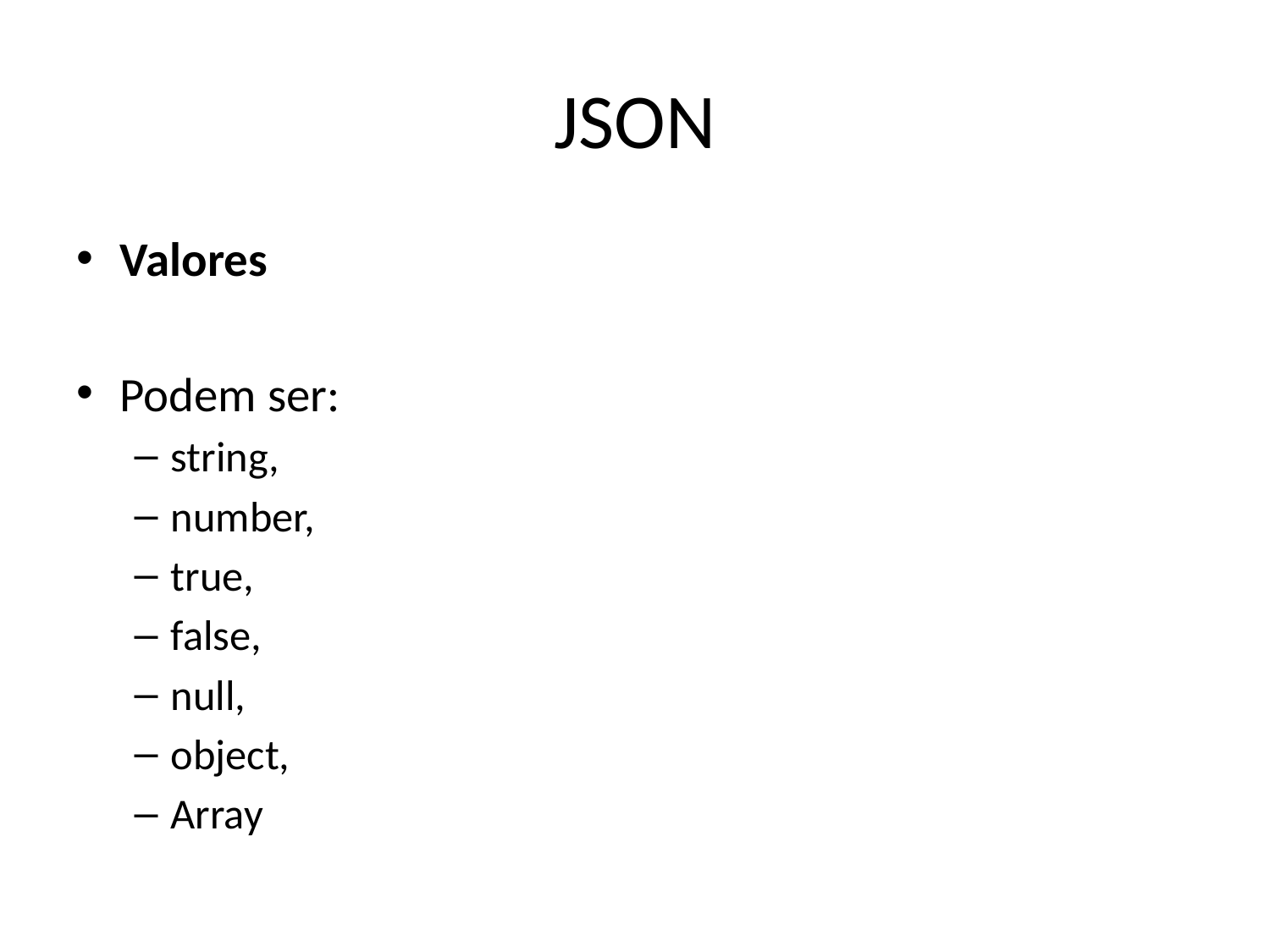

# JSON
Valores

Podem ser:
string,
number,
true,
false,
null,
object,
Array